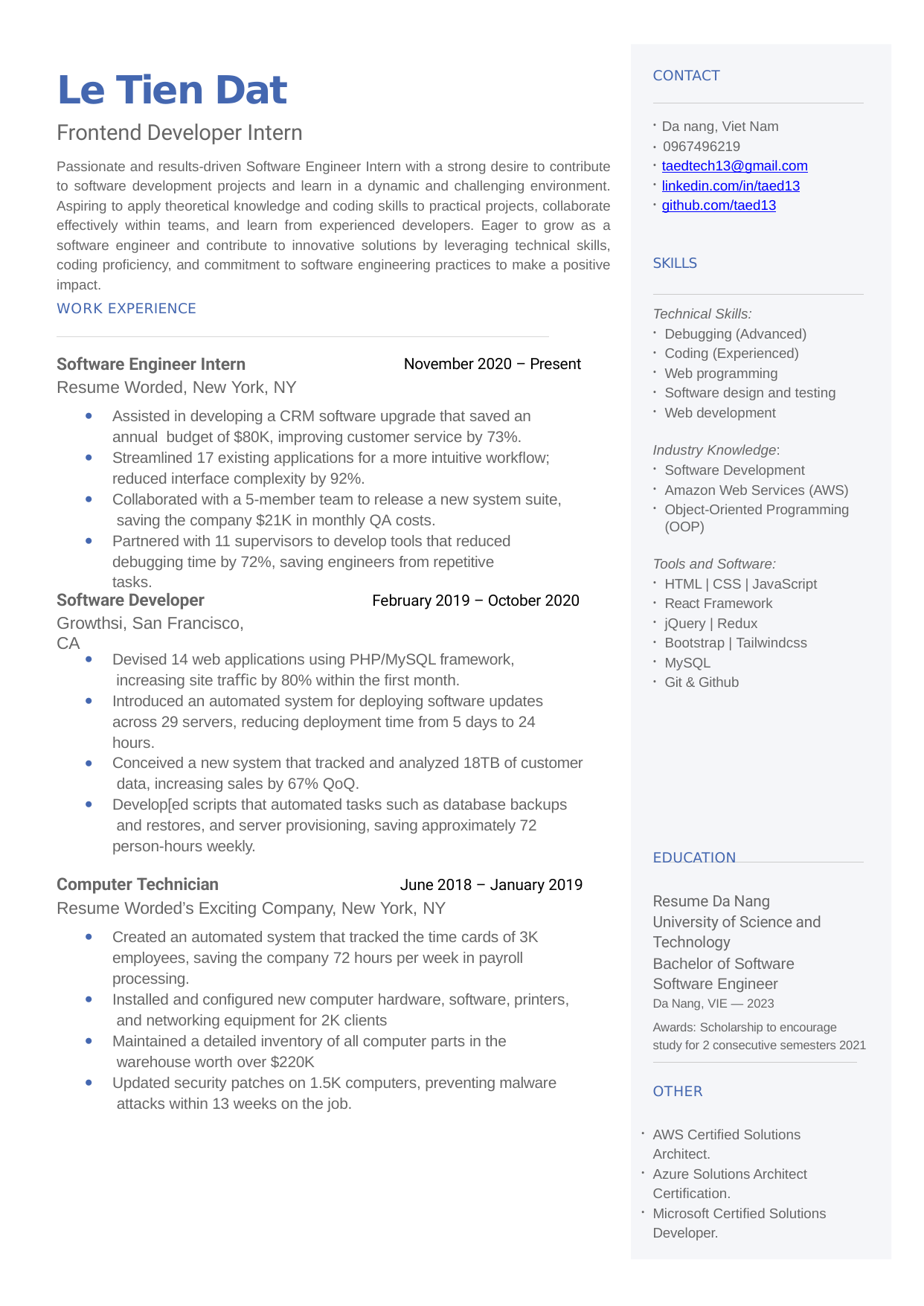

CONTACT

Da nang, Viet Nam
•  0967496219
taedtech13@gmail.com
linkedin.com/in/taed13
github.com/taed13

SKILLS

Technical Skills:
Debugging (Advanced)
Coding (Experienced)
Web programming
Software design and testing
Web development

Industry Knowledge:
Software Development
Amazon Web Services (AWS)
Object-Oriented Programming  (OOP)

Tools and Software:
HTML | CSS | JavaScript
React Framework
jQuery | Redux
Bootstrap | Tailwindcss
MySQL
Git & Github

EDUCATION

Resume Da Nang University of Science and Technology
Bachelor of Software
Software Engineer
Da Nang, VIE — 2023
Awards: Scholarship to encourage study for 2 consecutive semesters 2021

OTHER

AWS Certiﬁed Solutions  Architect.
Azure Solutions Architect  Certiﬁcation.
Microsoft Certiﬁed Solutions  Developer.
# Le Tien Dat
Frontend Developer Intern
Passionate and results-driven Software Engineer Intern with a strong desire to contribute to software development projects and learn in a dynamic and challenging environment. Aspiring to apply theoretical knowledge and coding skills to practical projects, collaborate effectively within teams, and learn from experienced developers. Eager to grow as a software engineer and contribute to innovative solutions by leveraging technical skills, coding proficiency, and commitment to software engineering practices to make a positive impact.
WORK EXPERIENCE

Software Engineer Intern
Resume Worded, New York, NY
Assisted in developing a CRM software upgrade that saved an annual  budget of $80K, improving customer service by 73%.
Streamlined 17 existing applications for a more intuitive workﬂow;  reduced interface complexity by 92%.
Collaborated with a 5-member team to release a new system suite,  saving the company $21K in monthly QA costs.
Partnered with 11 supervisors to develop tools that reduced  debugging time by 72%, saving engineers from repetitive tasks.
November 2020 – Present
Software Developer
Growthsi, San Francisco, CA
February 2019 – October 2020
Devised 14 web applications using PHP/MySQL framework,  increasing site traﬃc by 80% within the ﬁrst month.
Introduced an automated system for deploying software updates  across 29 servers, reducing deployment time from 5 days to 24  hours.
Conceived a new system that tracked and analyzed 18TB of customer  data, increasing sales by 67% QoQ.
Develop[ed scripts that automated tasks such as database backups  and restores, and server provisioning, saving approximately 72  person-hours weekly.
Computer Technician
June 2018 – January 2019
Resume Worded’s Exciting Company, New York, NY
Created an automated system that tracked the time cards of 3K  employees, saving the company 72 hours per week in payroll  processing.
Installed and conﬁgured new computer hardware, software, printers,  and networking equipment for 2K clients
Maintained a detailed inventory of all computer parts in the  warehouse worth over $220K
Updated security patches on 1.5K computers, preventing malware  attacks within 13 weeks on the job.